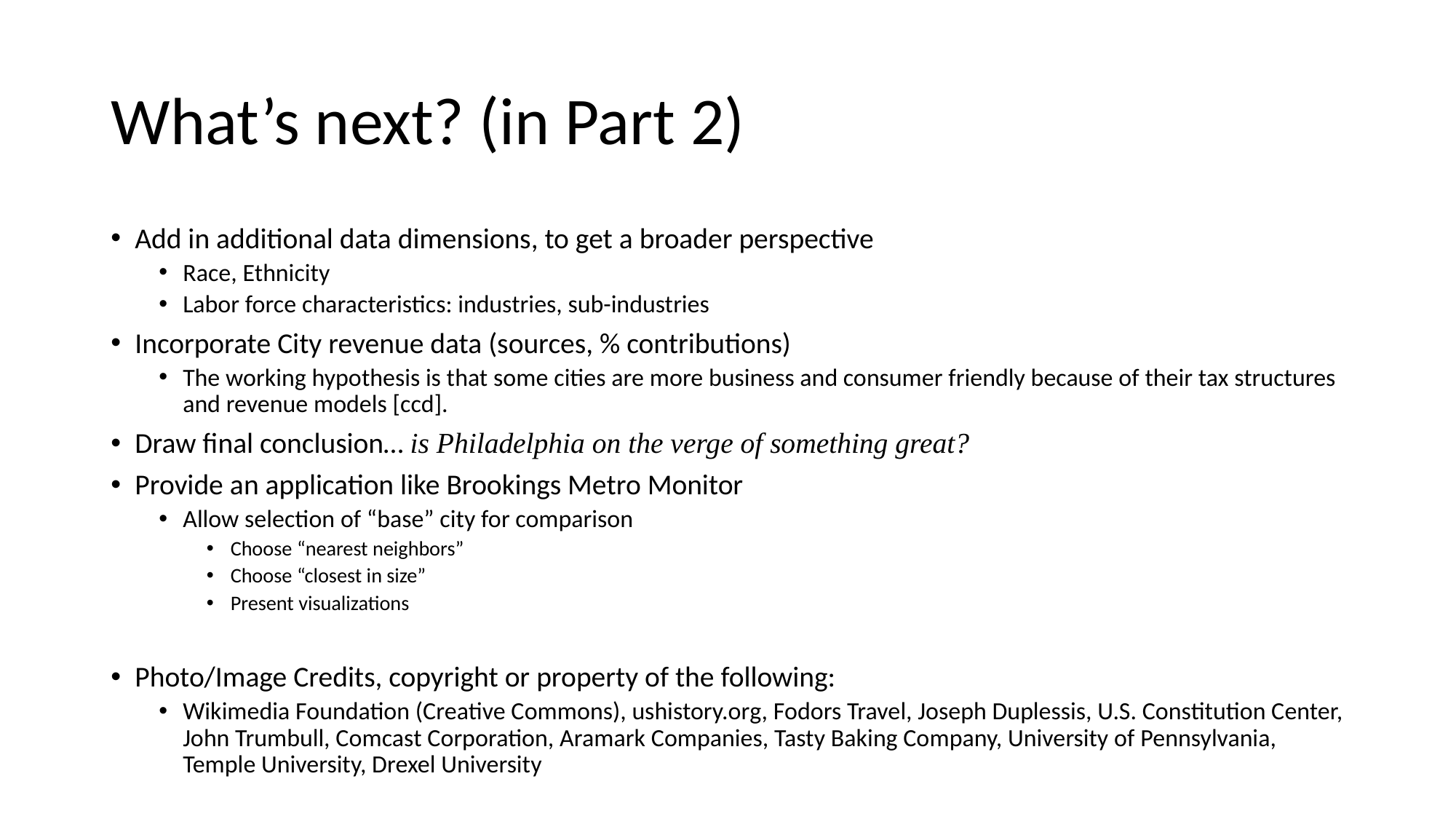

# What’s next? (in Part 2)
Add in additional data dimensions, to get a broader perspective
Race, Ethnicity
Labor force characteristics: industries, sub-industries
Incorporate City revenue data (sources, % contributions)
The working hypothesis is that some cities are more business and consumer friendly because of their tax structures and revenue models [ccd].
Draw final conclusion… is Philadelphia on the verge of something great?
Provide an application like Brookings Metro Monitor
Allow selection of “base” city for comparison
Choose “nearest neighbors”
Choose “closest in size”
Present visualizations

Photo/Image Credits, copyright or property of the following:
Wikimedia Foundation (Creative Commons), ushistory.org, Fodors Travel, Joseph Duplessis, U.S. Constitution Center, John Trumbull, Comcast Corporation, Aramark Companies, Tasty Baking Company, University of Pennsylvania, Temple University, Drexel University